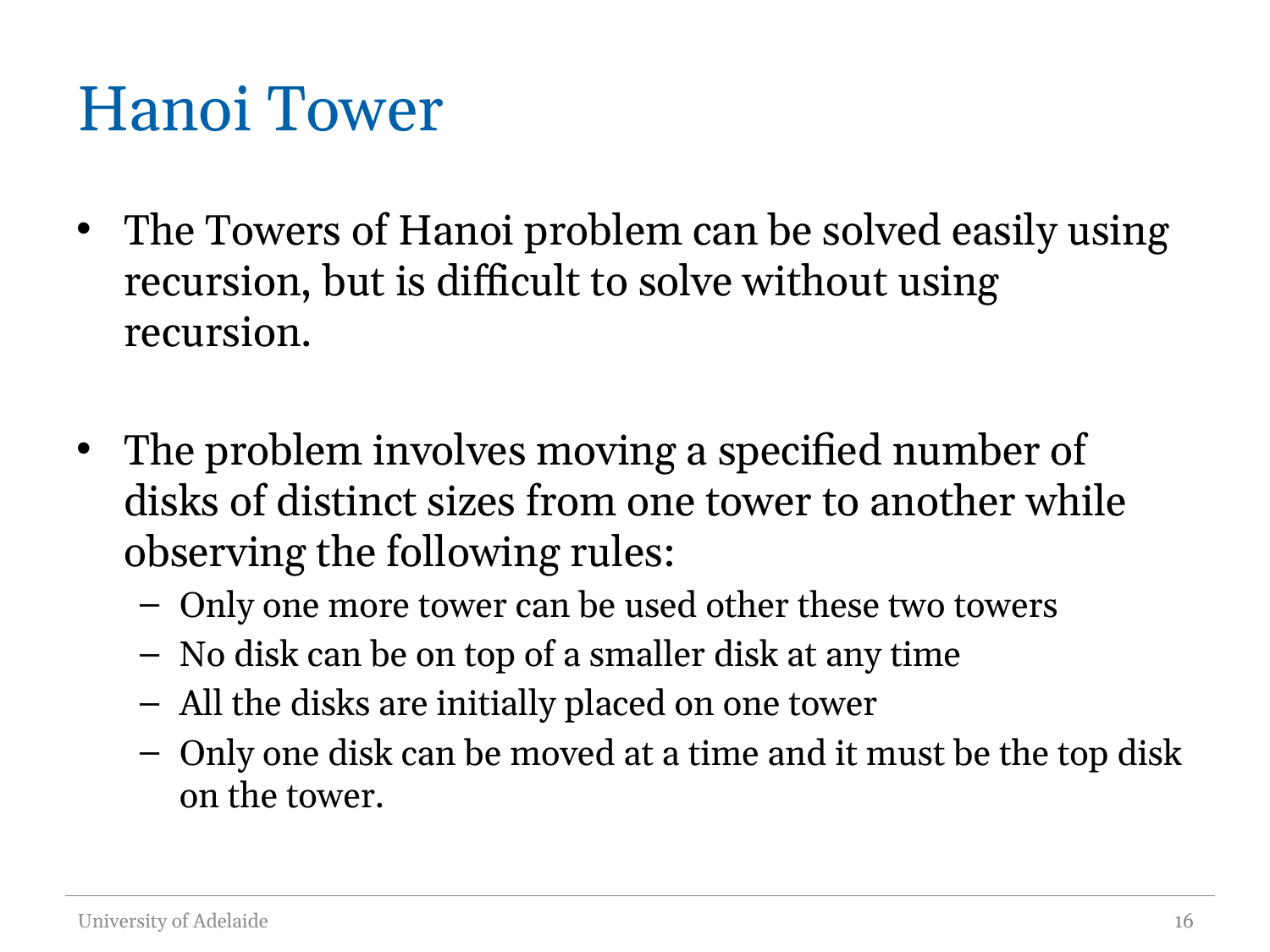

# Hanoi Tower
The Towers of Hanoi problem can be solved easily using recursion, but is difficult to solve without using recursion.

The problem involves moving a specified number of disks of distinct sizes from one tower to another while observing the following rules:
Only one more tower can be used other these two towers
No disk can be on top of a smaller disk at any time
All the disks are initially placed on one tower
Only one disk can be moved at a time and it must be the top disk on the tower.
University of Adelaide
16